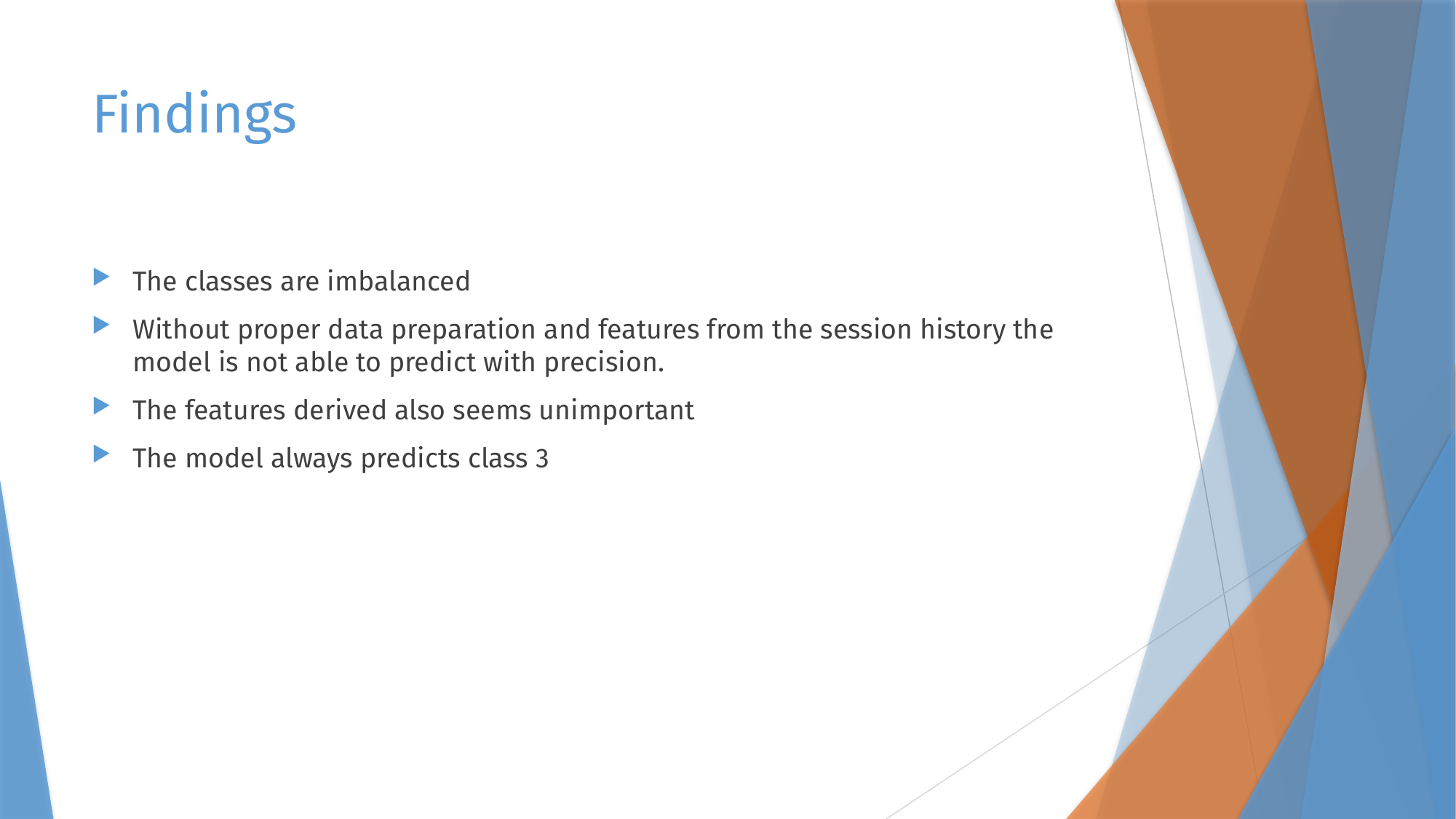

# Findings
The classes are imbalanced
Without proper data preparation and features from the session history the model is not able to predict with precision.
The features derived also seems unimportant
The model always predicts class 3